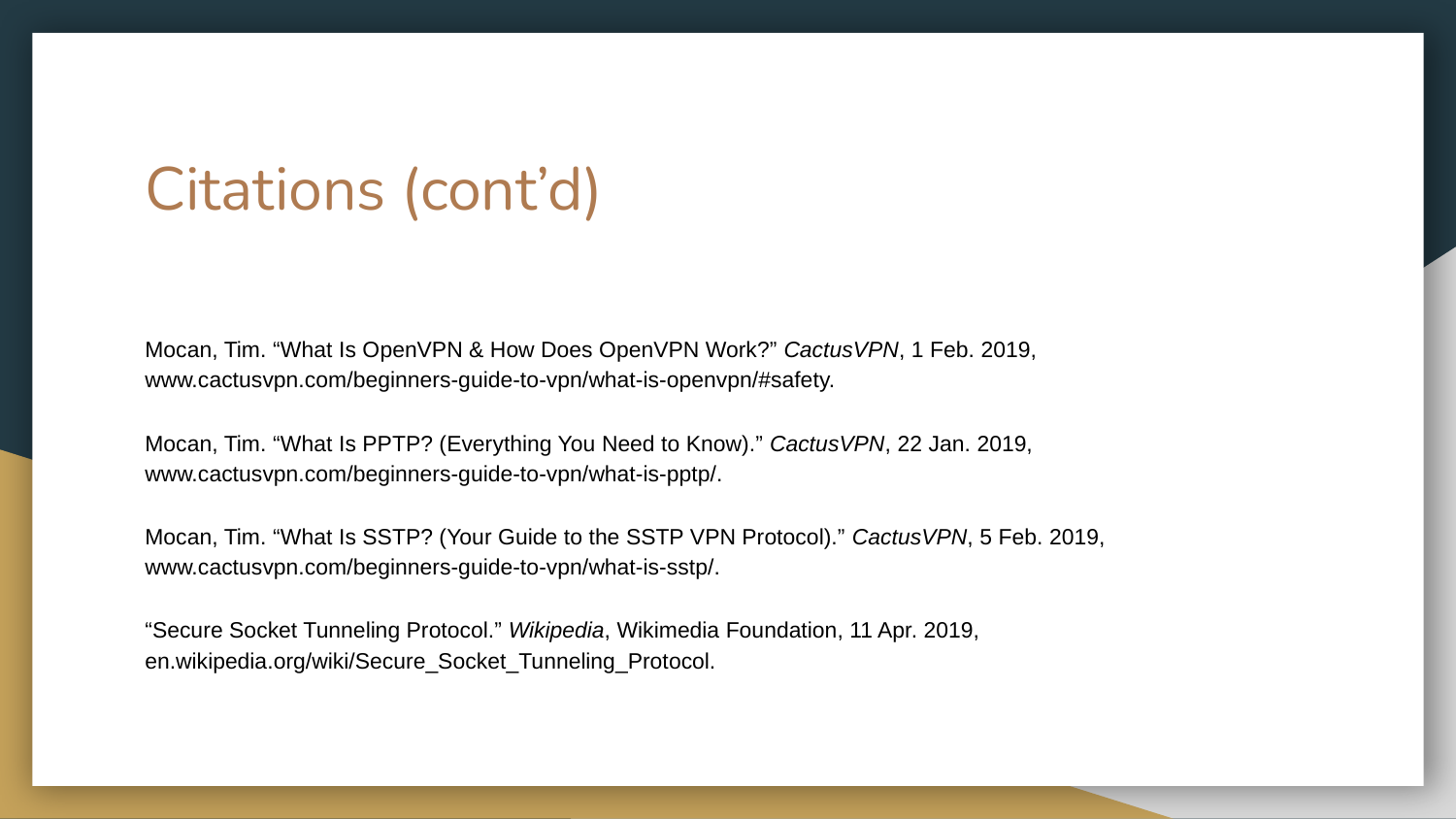

# Citations (cont’d)
Mocan, Tim. “What Is OpenVPN & How Does OpenVPN Work?” CactusVPN, 1 Feb. 2019, www.cactusvpn.com/beginners-guide-to-vpn/what-is-openvpn/#safety.
Mocan, Tim. “What Is PPTP? (Everything You Need to Know).” CactusVPN, 22 Jan. 2019, www.cactusvpn.com/beginners-guide-to-vpn/what-is-pptp/.
Mocan, Tim. “What Is SSTP? (Your Guide to the SSTP VPN Protocol).” CactusVPN, 5 Feb. 2019, www.cactusvpn.com/beginners-guide-to-vpn/what-is-sstp/.
“Secure Socket Tunneling Protocol.” Wikipedia, Wikimedia Foundation, 11 Apr. 2019, en.wikipedia.org/wiki/Secure_Socket_Tunneling_Protocol.